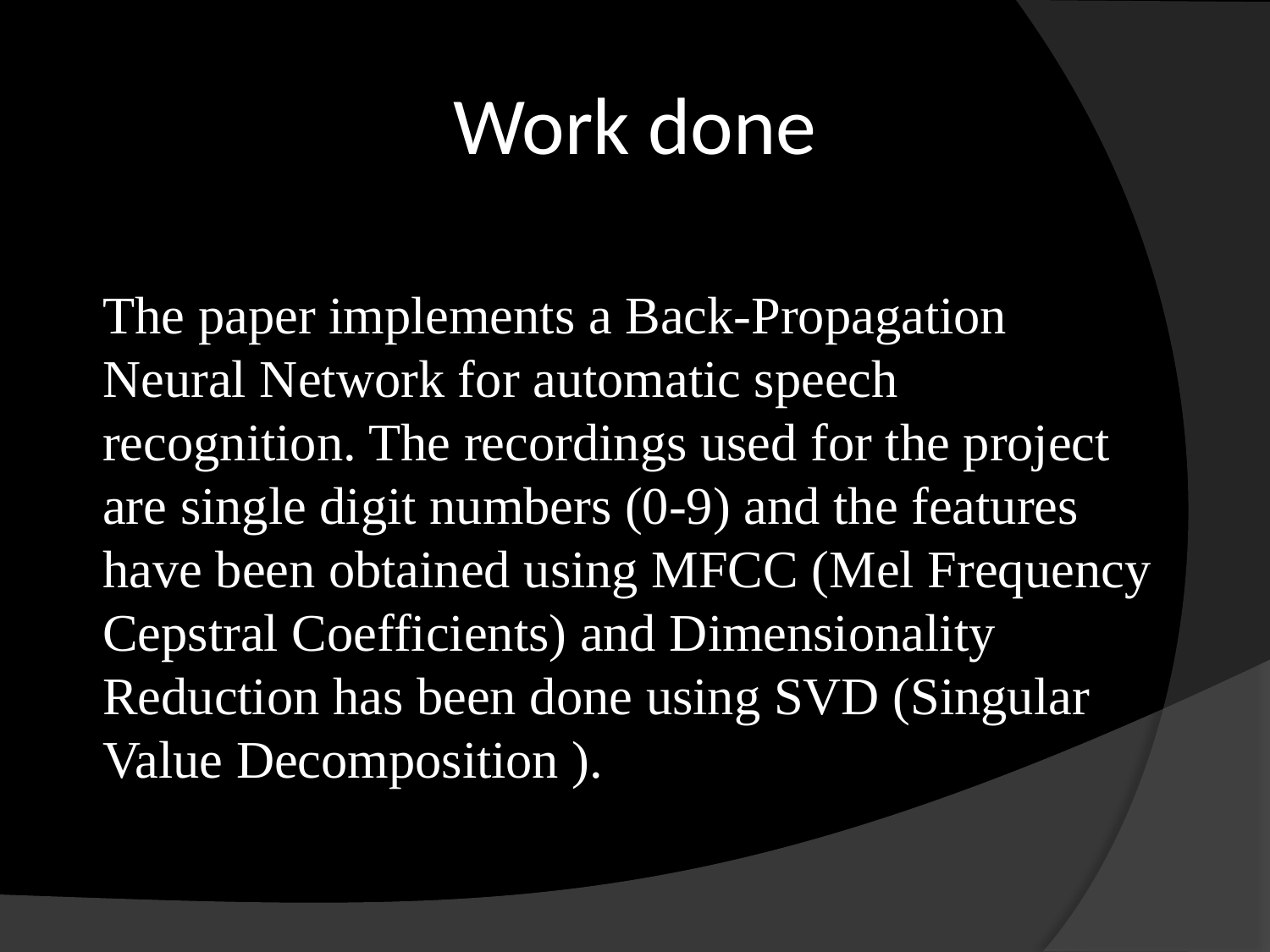

# Work done

    The paper implements a Back-Propagation Neural Network for automatic speech recognition. The recordings used for the project are single digit numbers (0-9) and the features have been obtained using MFCC (Mel Frequency Cepstral Coefficients) and Dimensionality Reduction has been done using SVD (Singular Value Decomposition ).